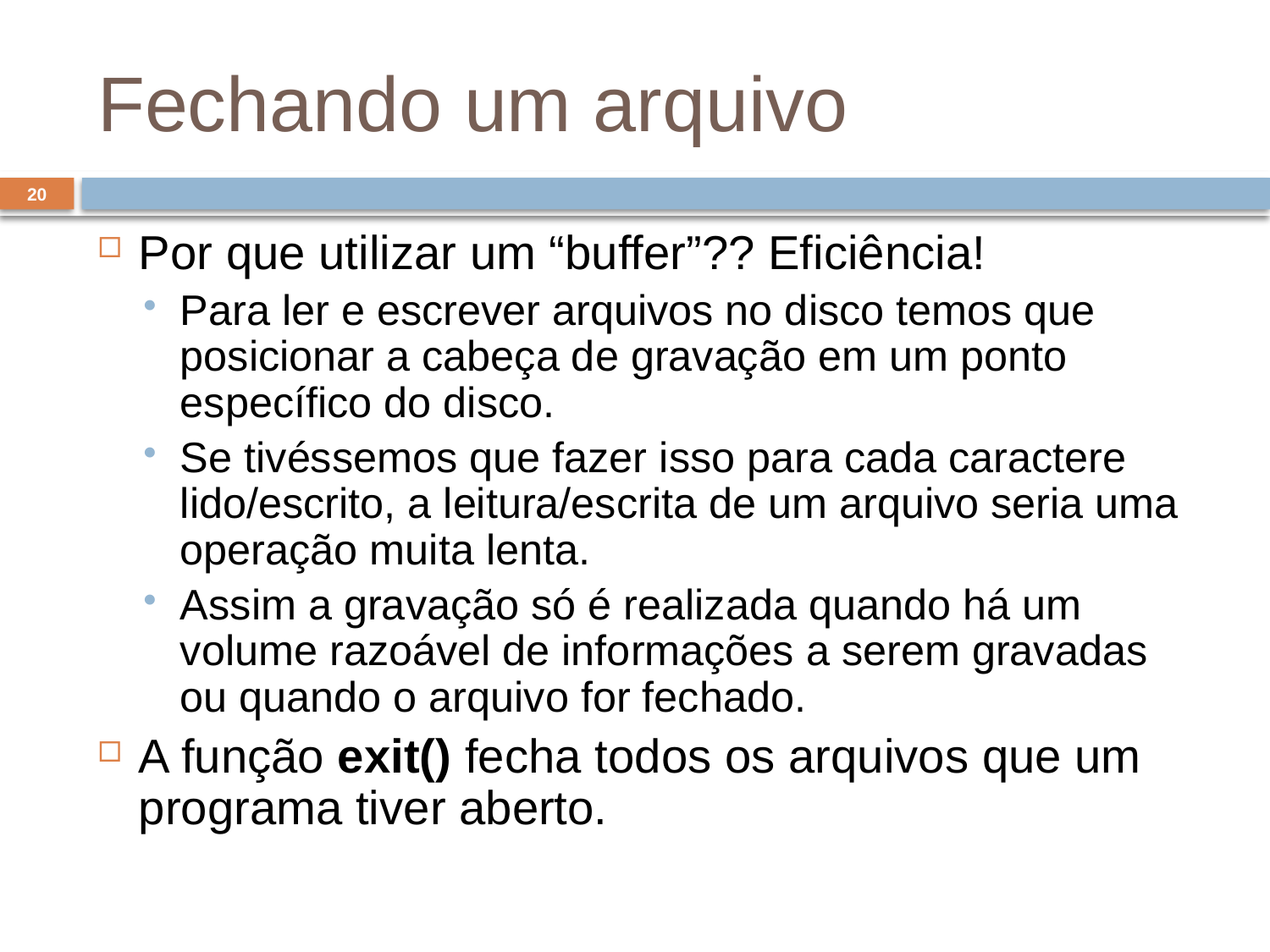

# Fechando um arquivo
20
Por que utilizar um “buffer”?? Eficiência!
Para ler e escrever arquivos no disco temos que posicionar a cabeça de gravação em um ponto específico do disco.
Se tivéssemos que fazer isso para cada caractere lido/escrito, a leitura/escrita de um arquivo seria uma operação muita lenta.
Assim a gravação só é realizada quando há um volume razoável de informações a serem gravadas ou quando o arquivo for fechado.
A função exit() fecha todos os arquivos que um programa tiver aberto.